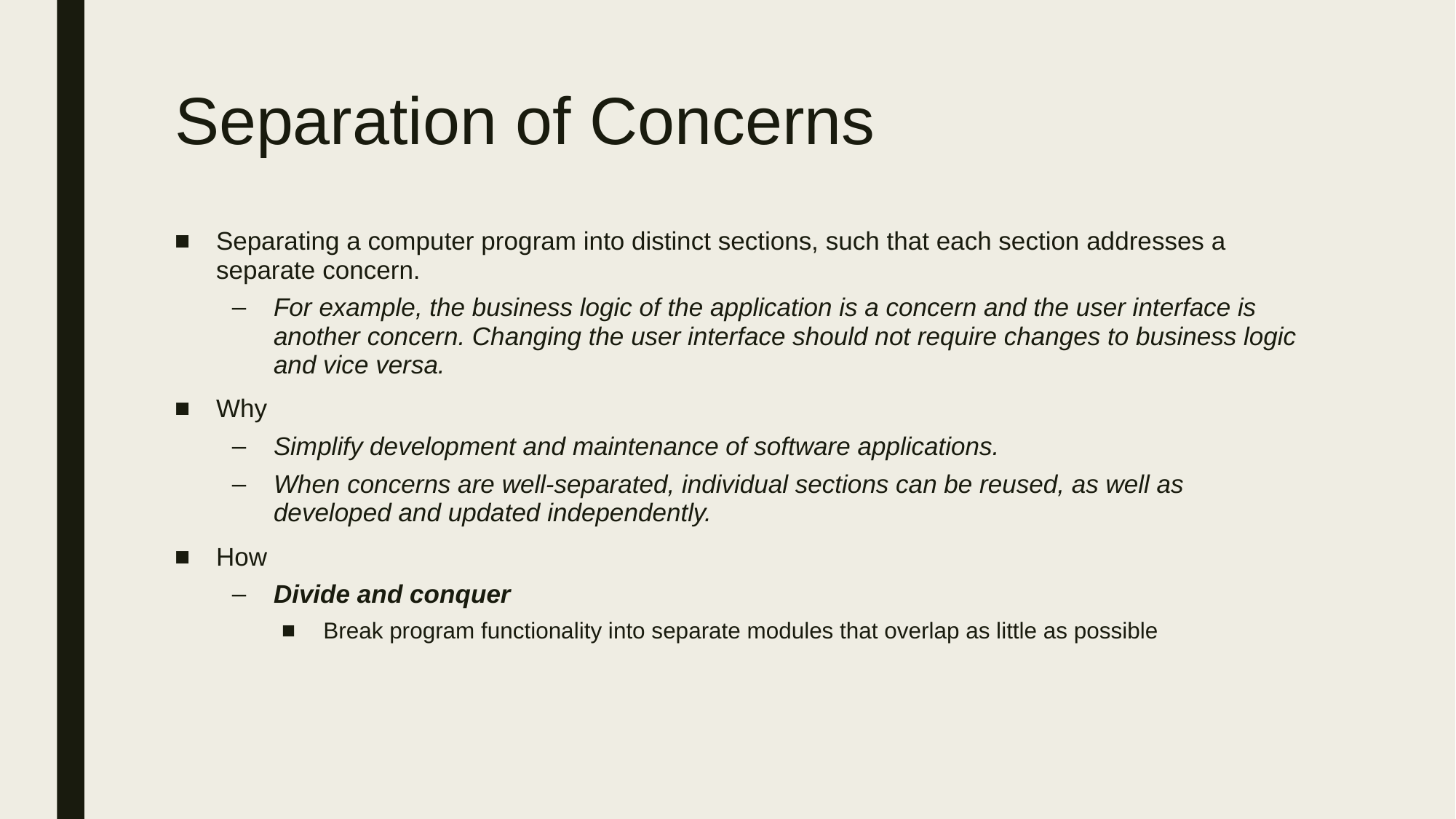

# Separation of Concerns
Separating a computer program into distinct sections, such that each section addresses a separate concern.
For example, the business logic of the application is a concern and the user interface is another concern. Changing the user interface should not require changes to business logic and vice versa.
Why
Simplify development and maintenance of software applications.
When concerns are well-separated, individual sections can be reused, as well as developed and updated independently.
How
Divide and conquer
Break program functionality into separate modules that overlap as little as possible